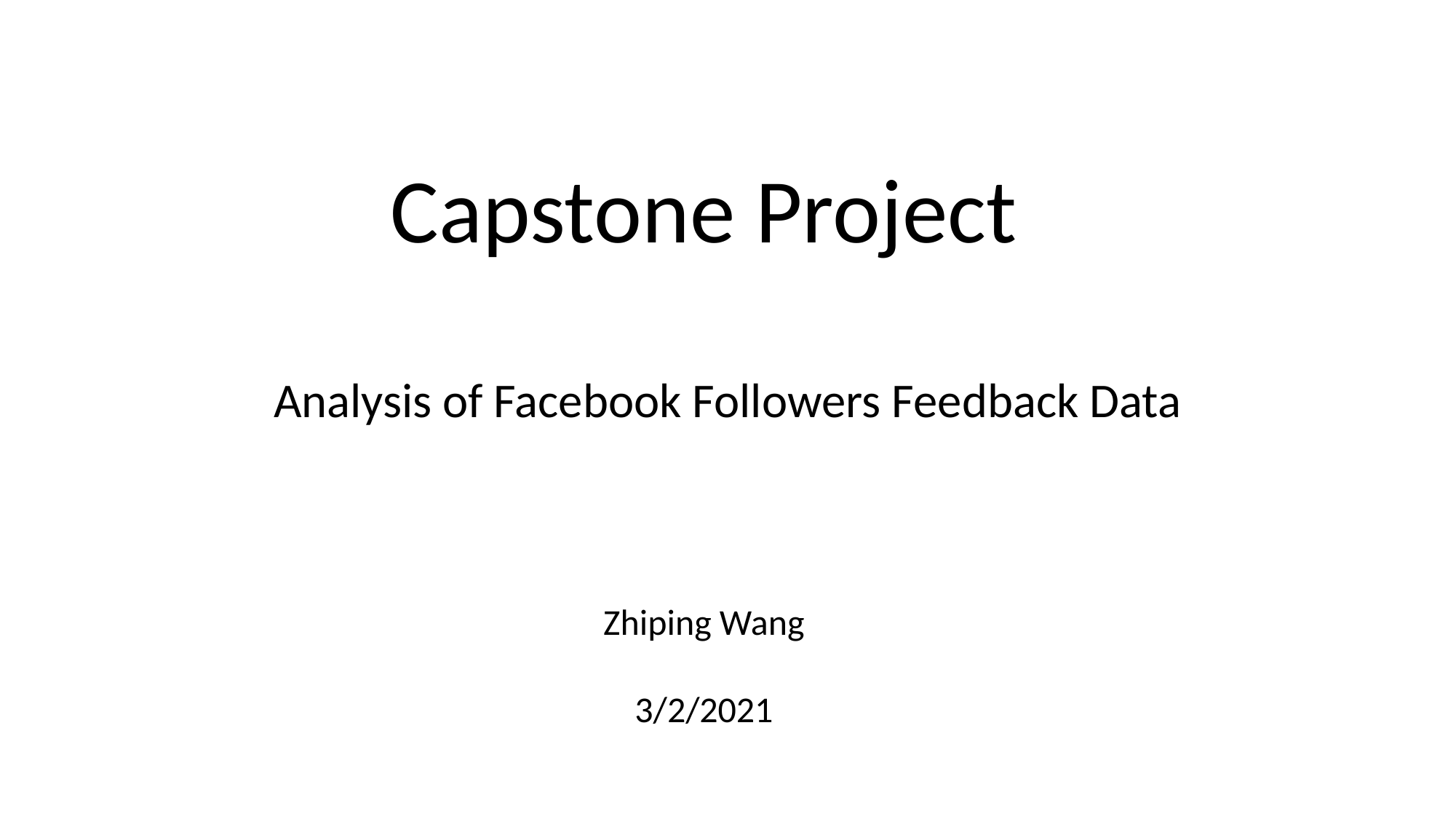

# Capstone Project
Analysis of Facebook Followers Feedback Data
Zhiping Wang

3/2/2021